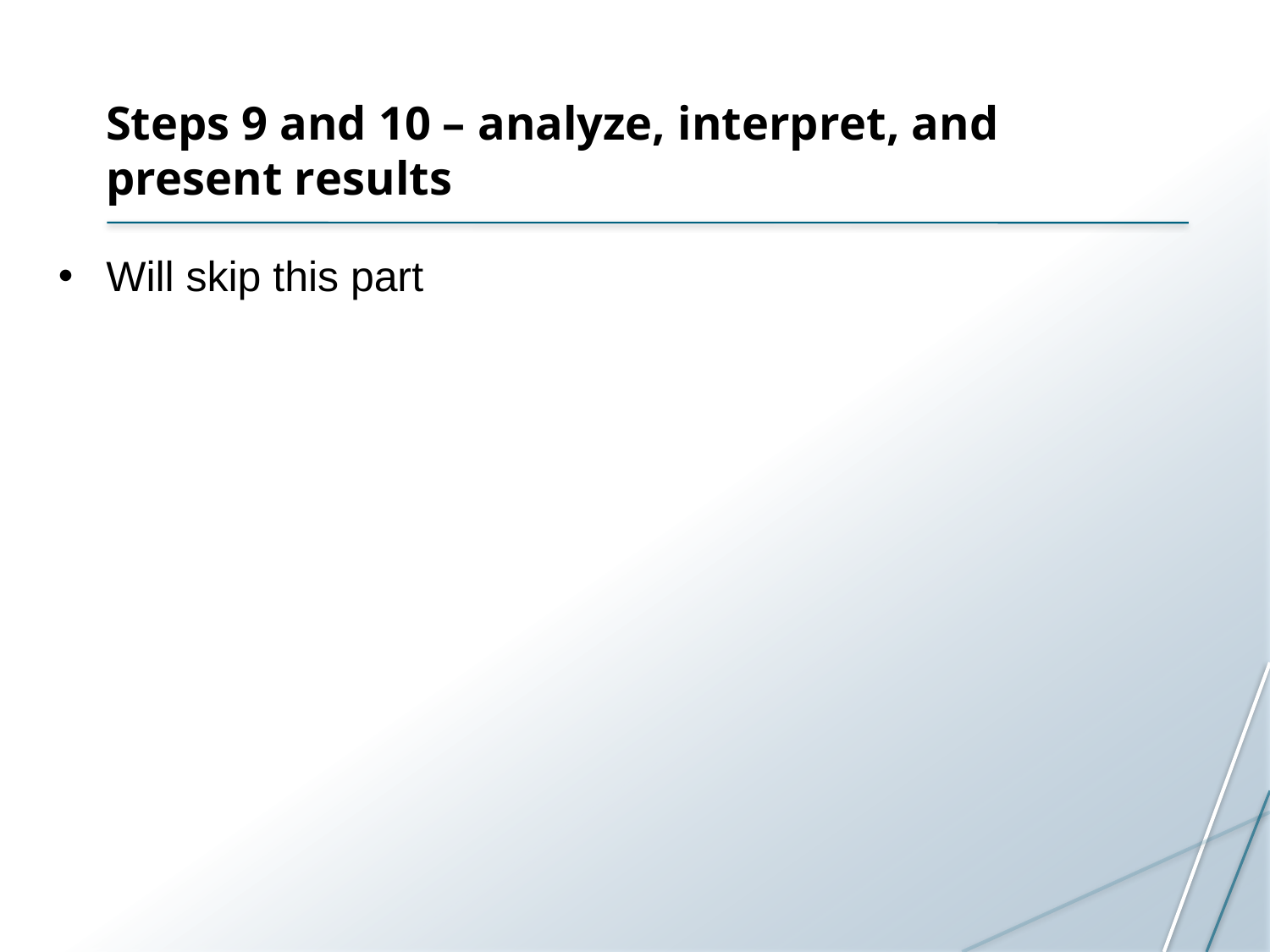

# Steps 9 and 10 – analyze, interpret, and present results
Will skip this part